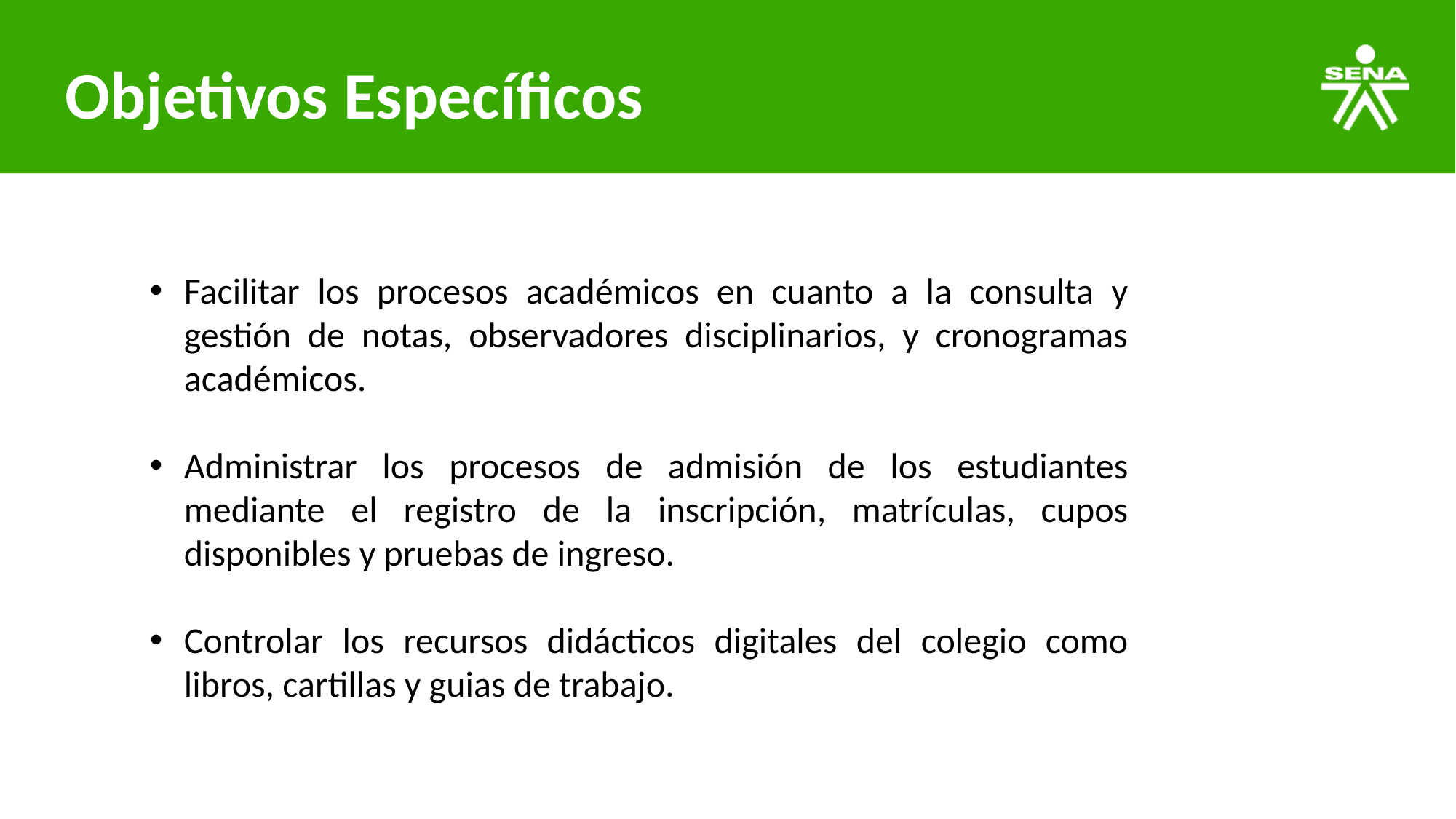

# Objetivos Específicos
Facilitar los procesos académicos en cuanto a la consulta y gestión de notas, observadores disciplinarios, y cronogramas académicos.

Administrar los procesos de admisión de los estudiantes mediante el registro de la inscripción, matrículas, cupos disponibles y pruebas de ingreso.

Controlar los recursos didácticos digitales del colegio como libros, cartillas y guias de trabajo.